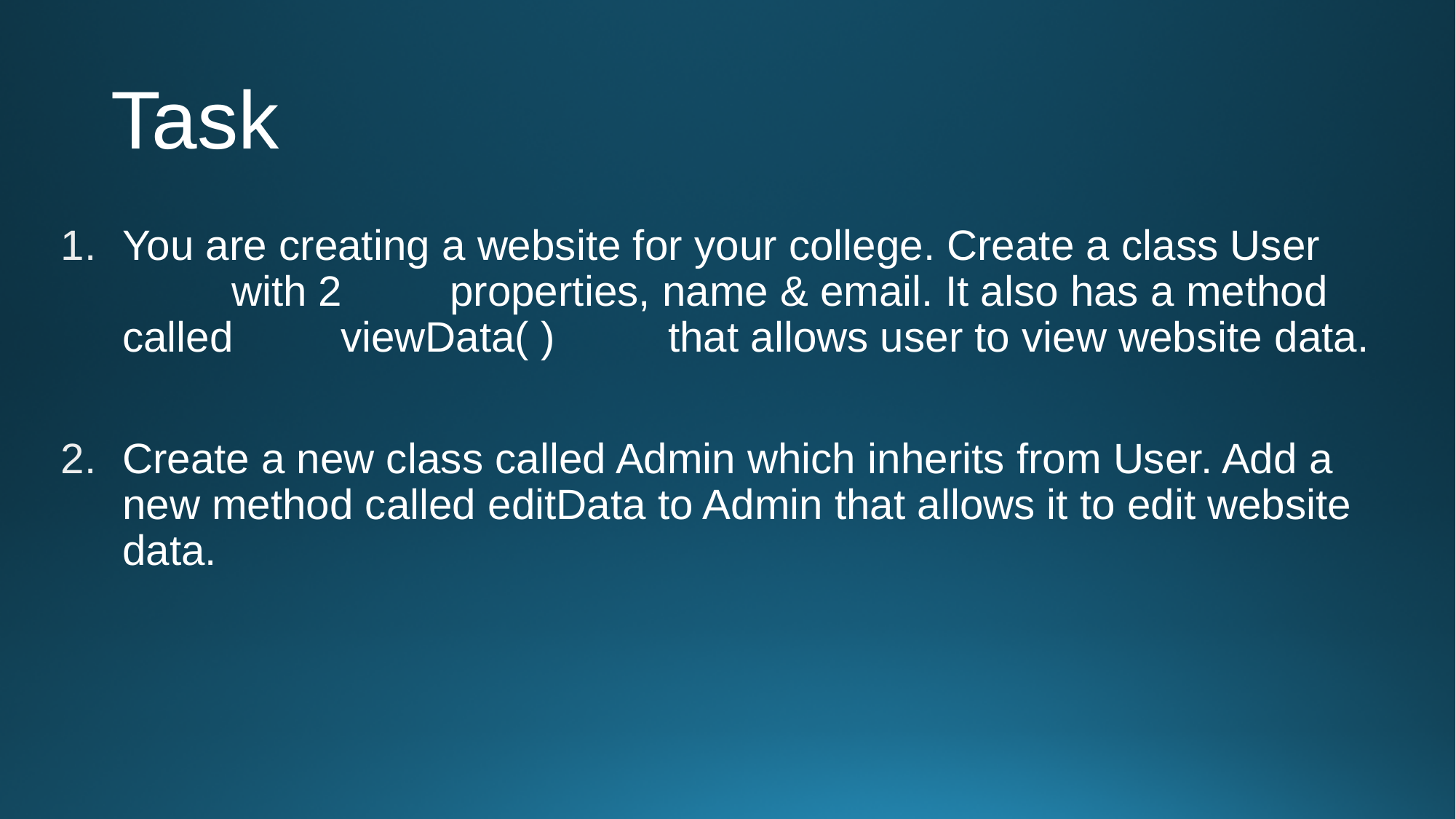

# Task
You are creating a website for your college. Create a class User    	with 2   	properties, name & email. It also has a method called 	viewData( ) 	that allows user to view website data.

Create a new class called Admin which inherits from User. Add a new method called editData to Admin that allows it to edit website data.